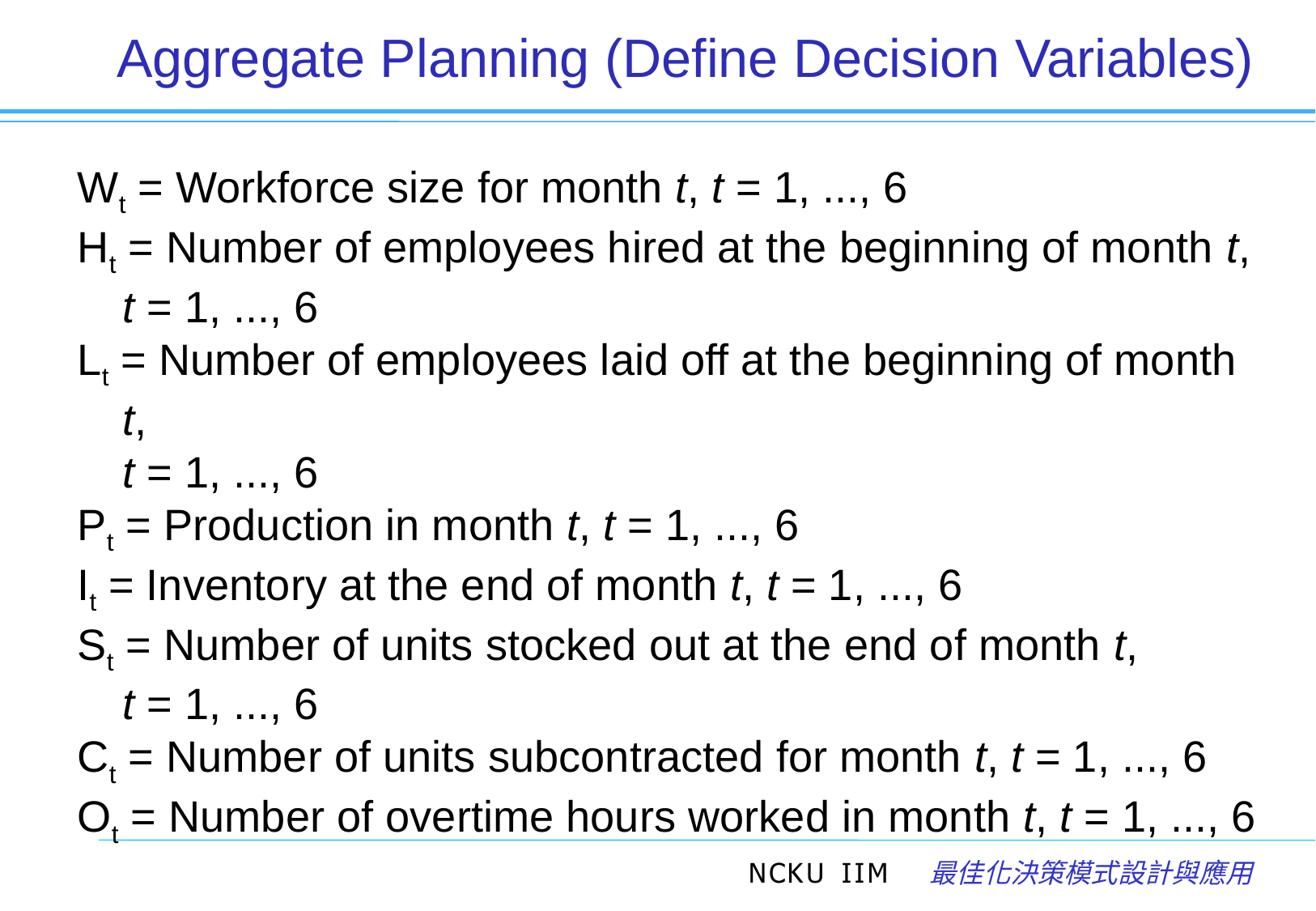

# Aggregate Planning (Define Decision Variables)
Wt = Workforce size for month t, t = 1, ..., 6
Ht = Number of employees hired at the beginning of month t,
t = 1, ..., 6
Lt = Number of employees laid off at the beginning of month t,
t = 1, ..., 6
Pt = Production in month t, t = 1, ..., 6
It = Inventory at the end of month t, t = 1, ..., 6
St = Number of units stocked out at the end of month t,
t = 1, ..., 6
Ct = Number of units subcontracted for month t, t = 1, ..., 6
Ot = Number of overtime hours worked in month t, t = 1, ..., 6